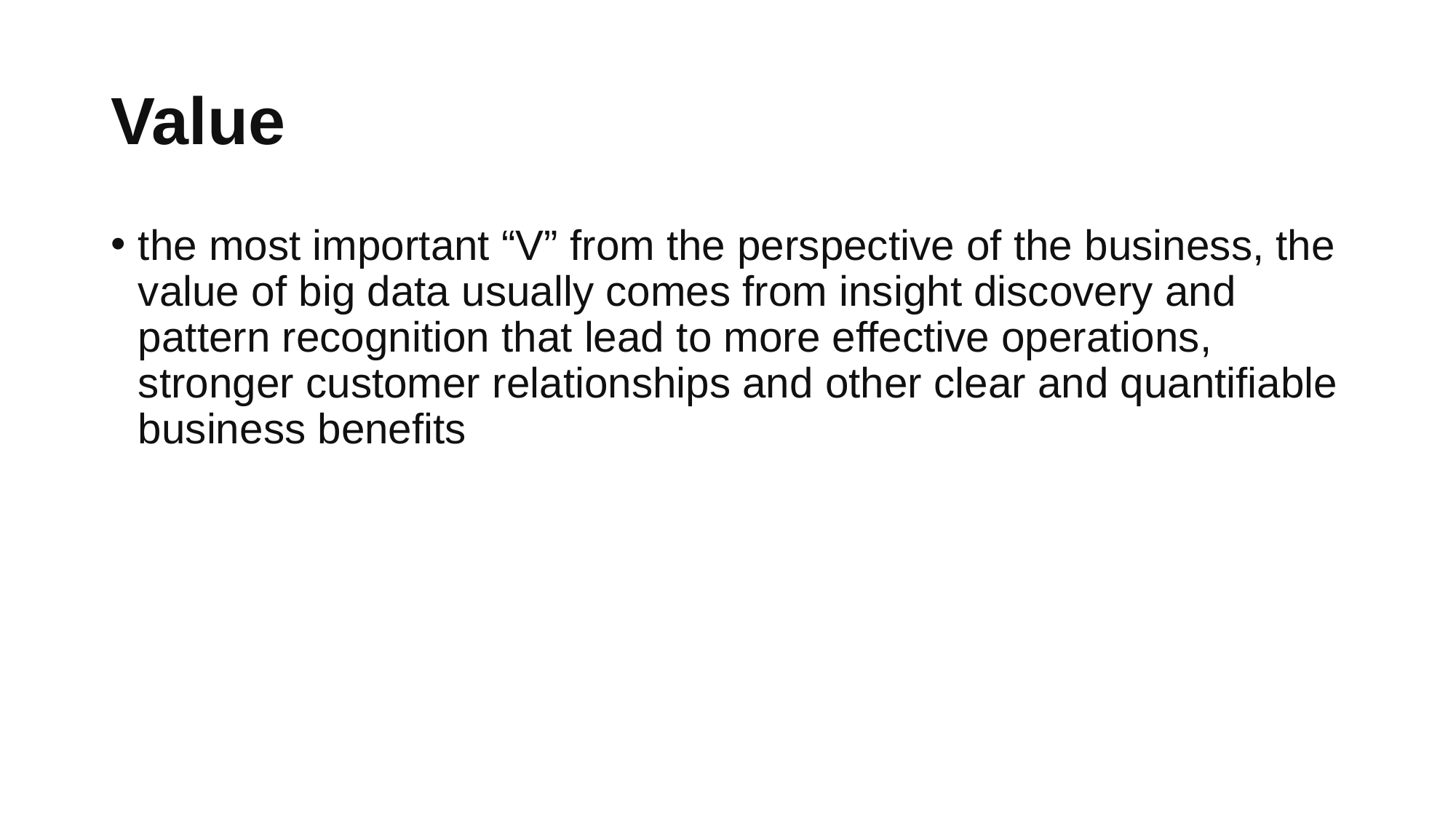

# Value
the most important “V” from the perspective of the business, the value of big data usually comes from insight discovery and pattern recognition that lead to more effective operations, stronger customer relationships and other clear and quantifiable business benefits